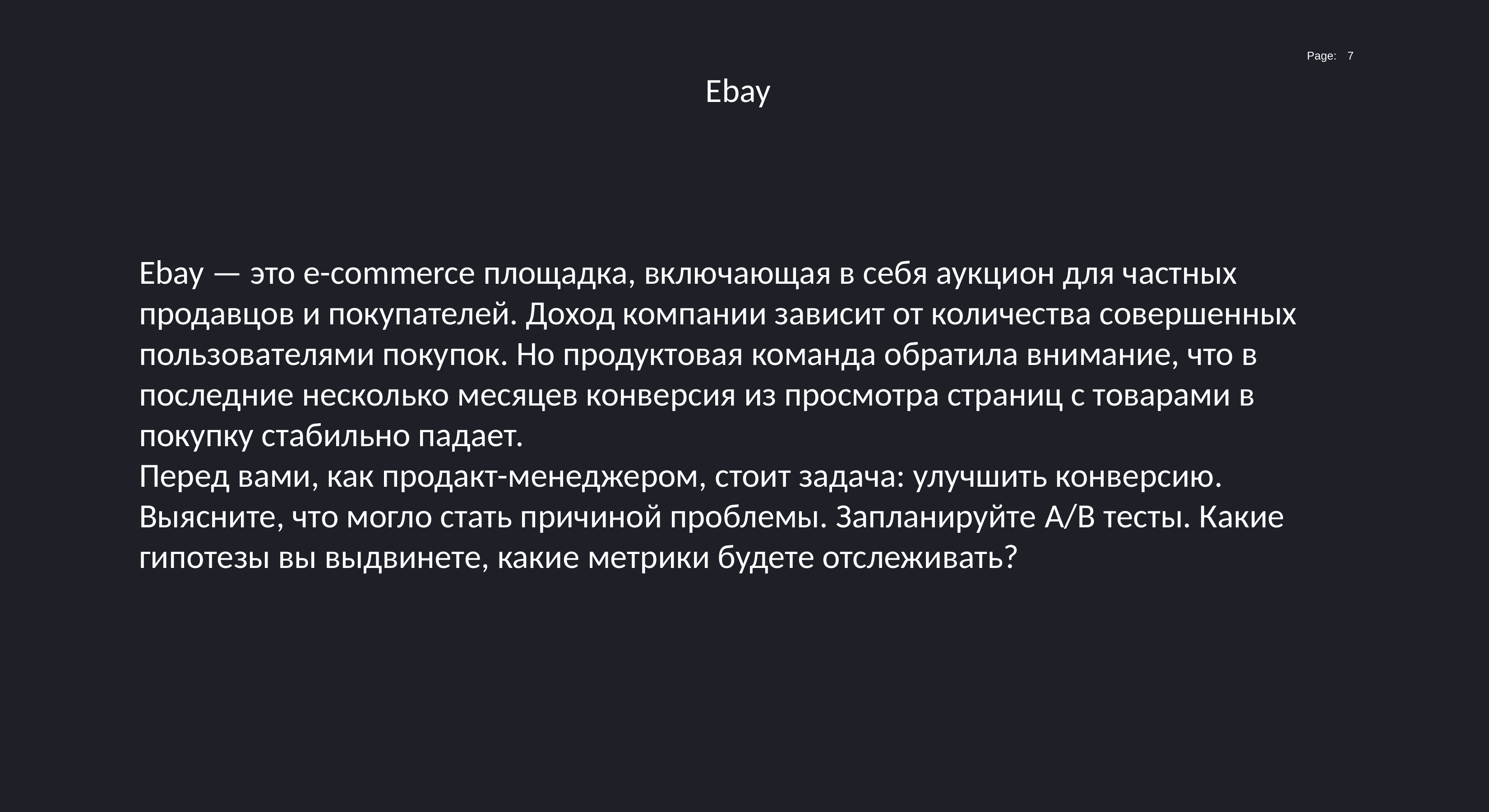

7
Ebay
Ebay — это e-commerce площадка, включающая в себя аукцион для частных продавцов и покупателей. Доход компании зависит от количества совершенных пользователями покупок. Но продуктовая команда обратила внимание, что в последние несколько месяцев конверсия из просмотра страниц с товарами в покупку стабильно падает.
Перед вами, как продакт-менеджером, стоит задача: улучшить конверсию. Выясните, что могло стать причиной проблемы. Запланируйте A/B тесты. Какие гипотезы вы выдвинете, какие метрики будете отслеживать?